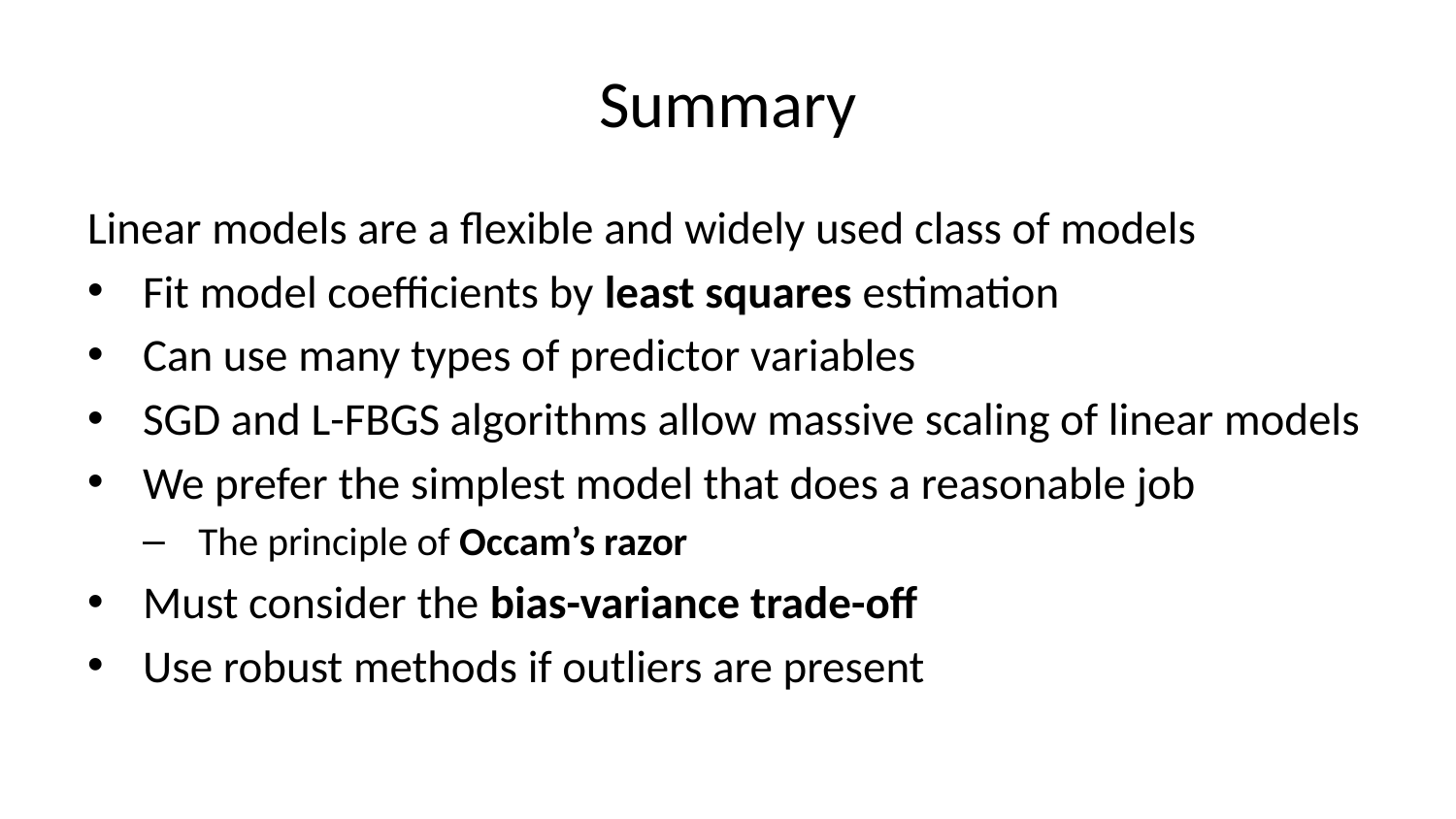

# Summary
Linear models are a flexible and widely used class of models
Fit model coefficients by least squares estimation
Can use many types of predictor variables
SGD and L-FBGS algorithms allow massive scaling of linear models
We prefer the simplest model that does a reasonable job
The principle of Occam’s razor
Must consider the bias-variance trade-off
Use robust methods if outliers are present